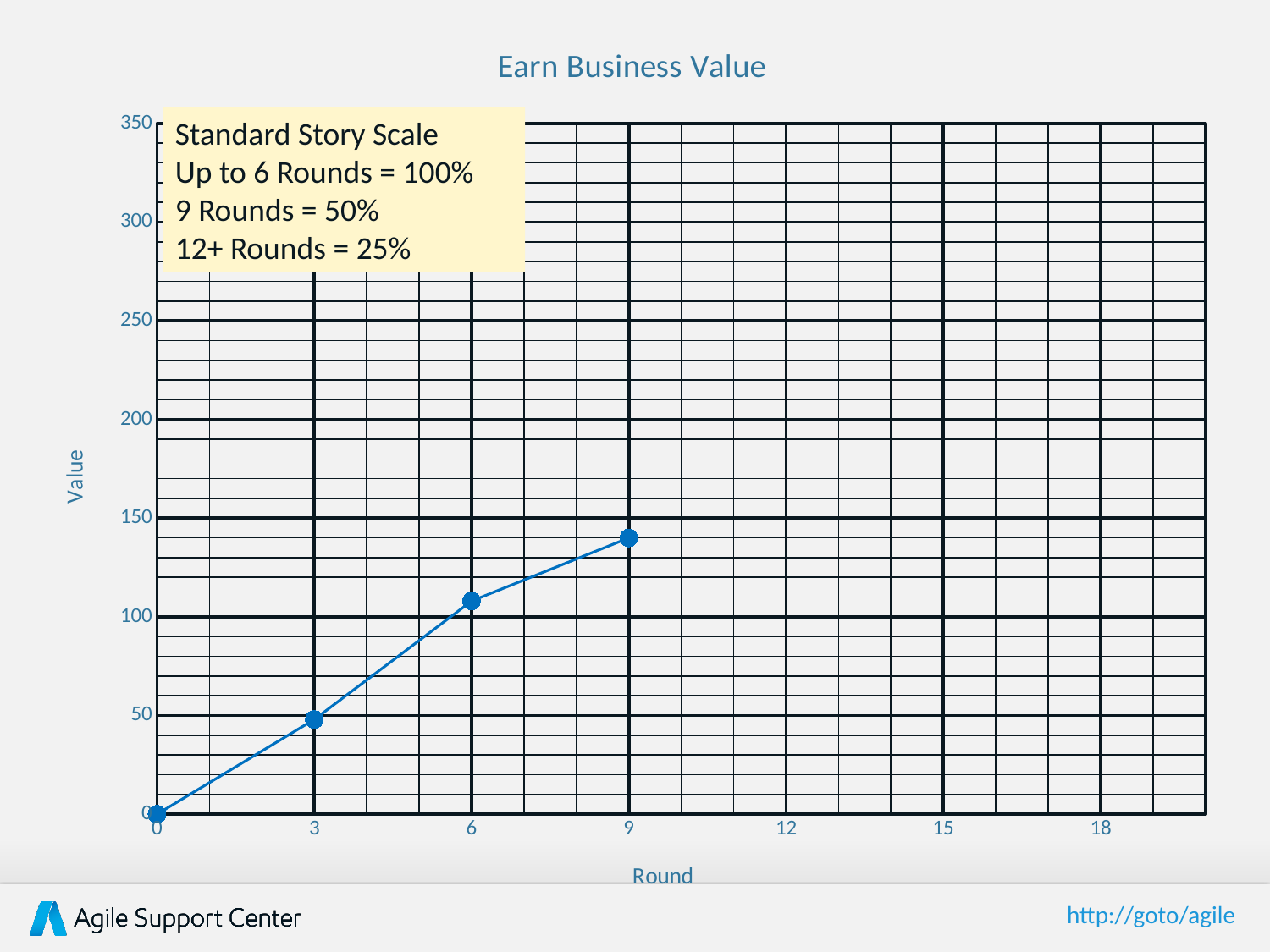

### Chart: Earn Business Value

| Category | Y-Values |
|---|---|
Standard Story Scale
Up to 6 Rounds = 100%
9 Rounds = 50%
12+ Rounds = 25%